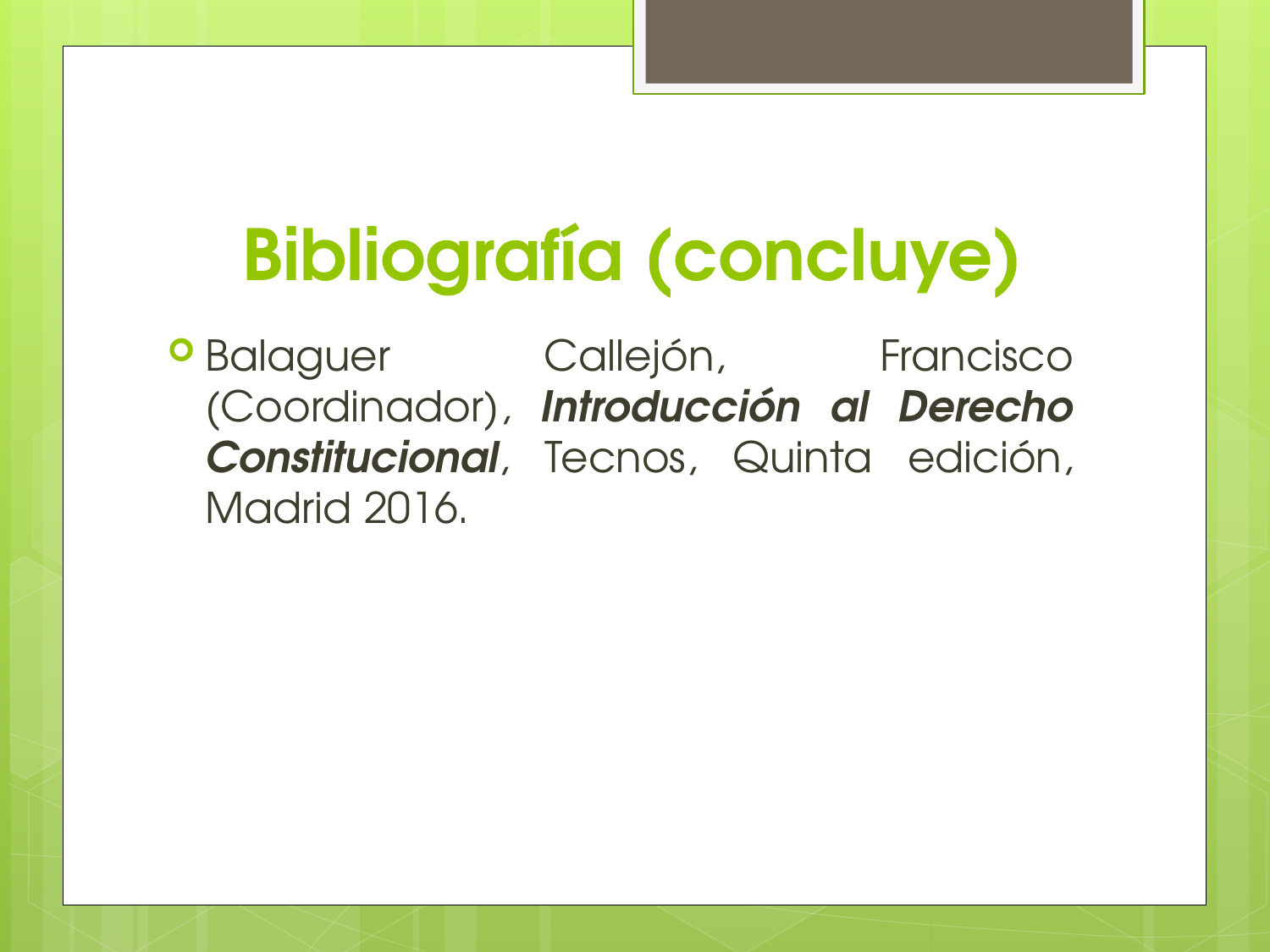

# Bibliografía (concluye)
Balaguer Callejón, Francisco (Coordinador), Introducción al Derecho Constitucional, Tecnos, Quinta edición, Madrid 2016.